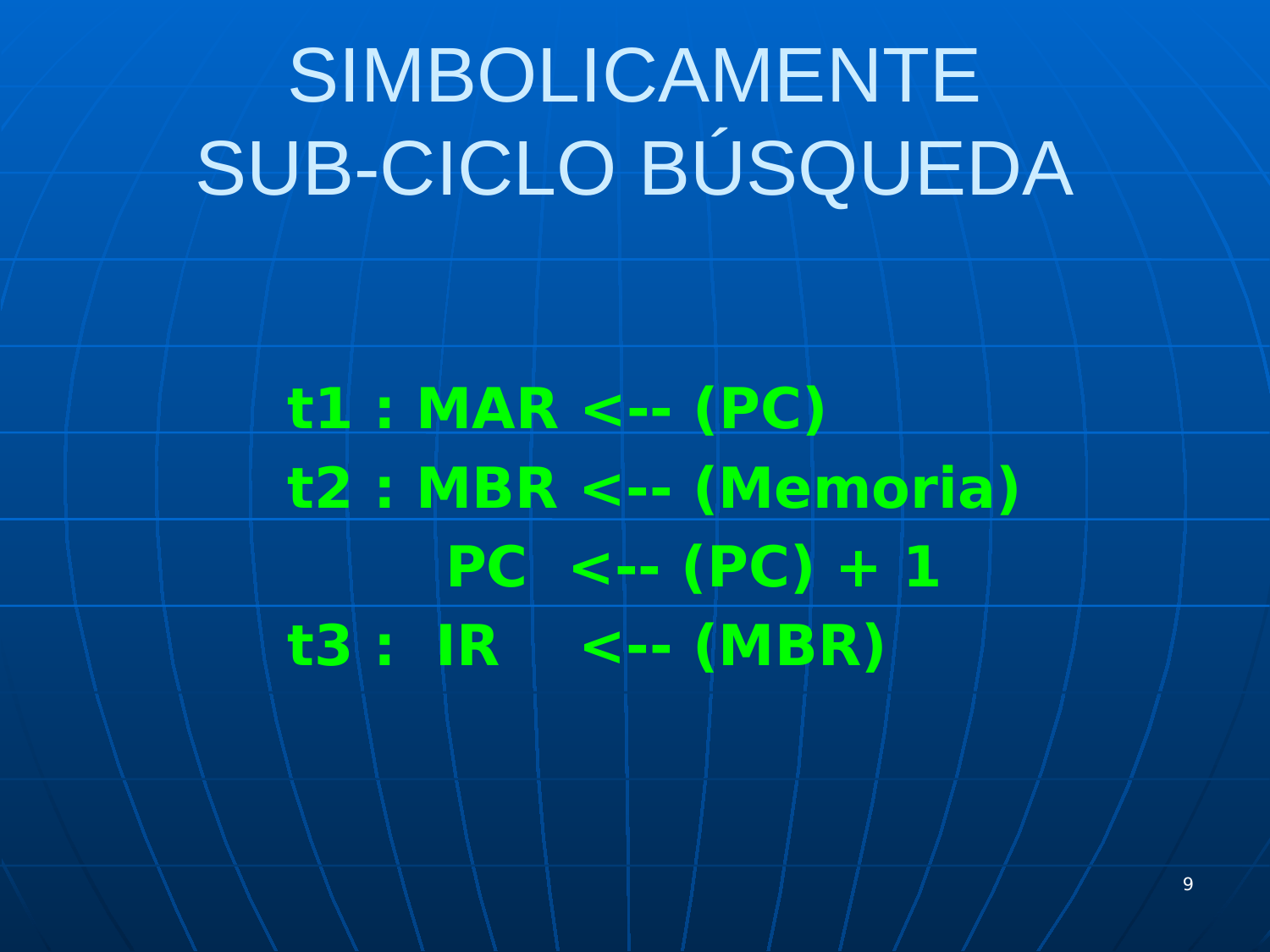

# SIMBOLICAMENTE SUB-CICLO BÚSQUEDA
t1 : MAR <-- (PC)
t2 : MBR <-- (Memoria)
        PC  <-- (PC) + 1
t3 :  IR    <-- (MBR)
9